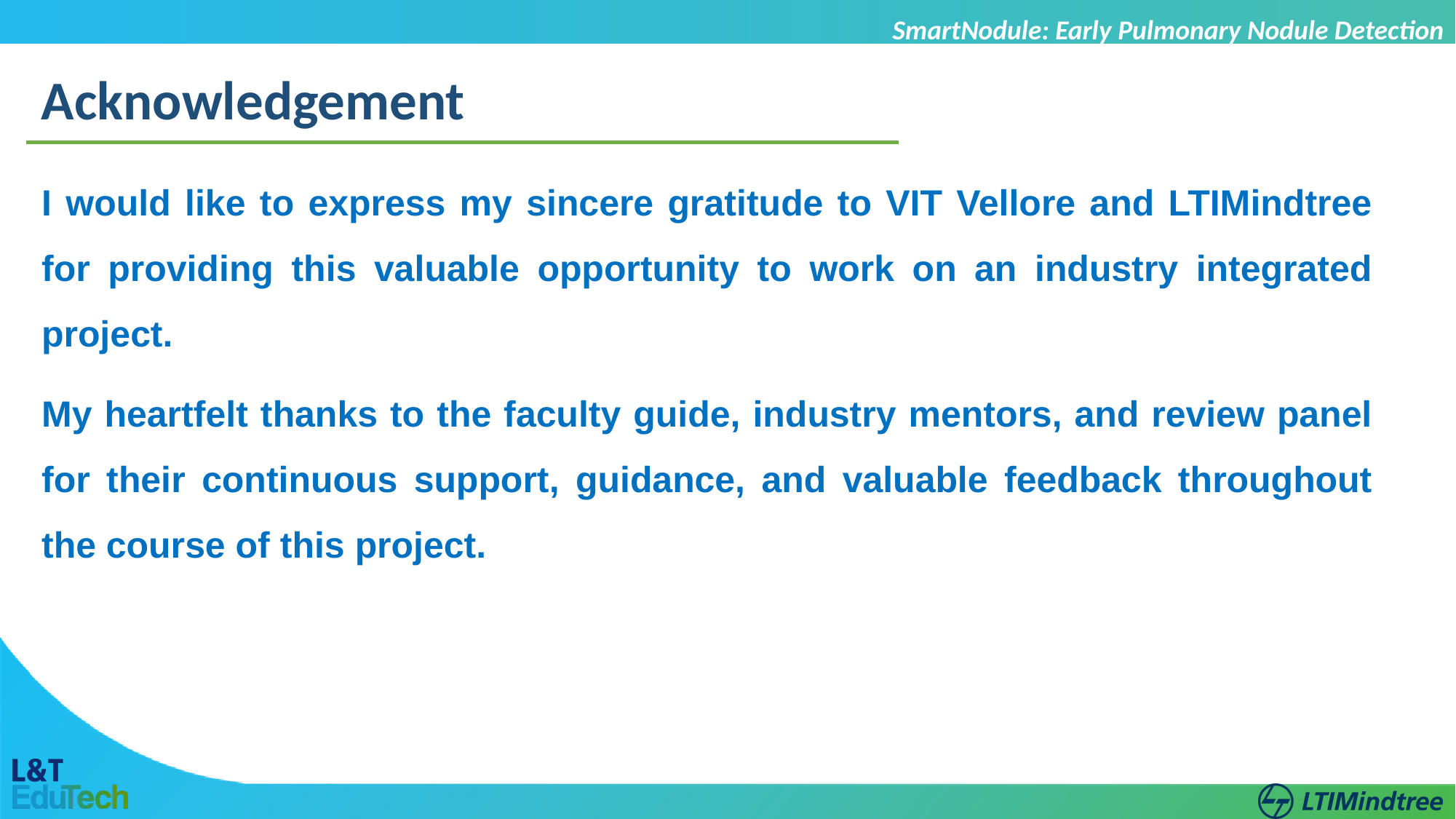

SmartNodule: Early Pulmonary Nodule Detection
Acknowledgement
I would like to express my sincere gratitude to VIT Vellore and LTIMindtree for providing this valuable opportunity to work on an industry integrated project.
My heartfelt thanks to the faculty guide, industry mentors, and review panel for their continuous support, guidance, and valuable feedback throughout the course of this project.